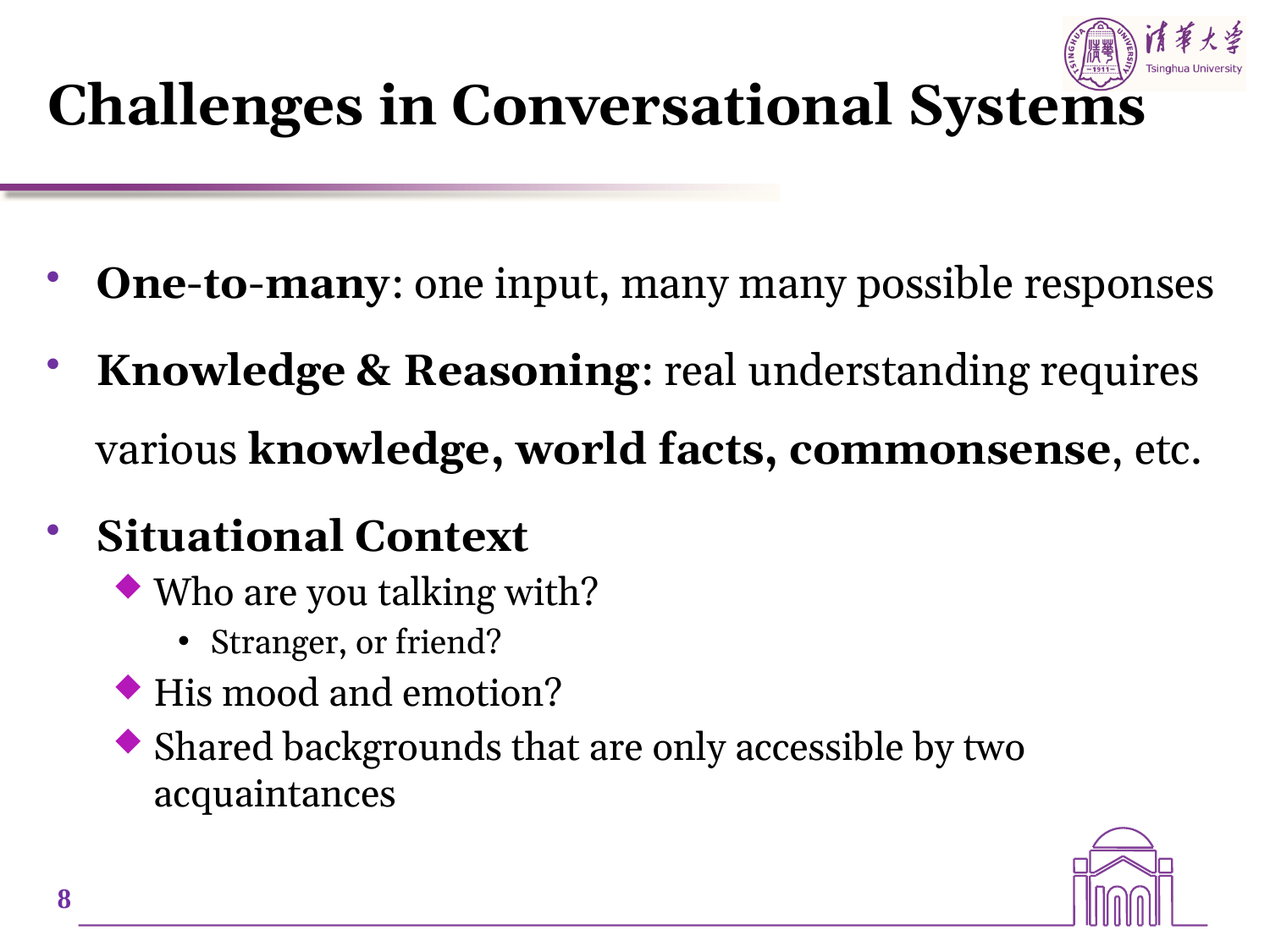

# Challenges in Conversational Systems
One-to-many: one input, many many possible responses
Knowledge & Reasoning: real understanding requires various knowledge, world facts, commonsense, etc.
Situational Context
Who are you talking with?
Stranger, or friend?
His mood and emotion?
Shared backgrounds that are only accessible by two acquaintances